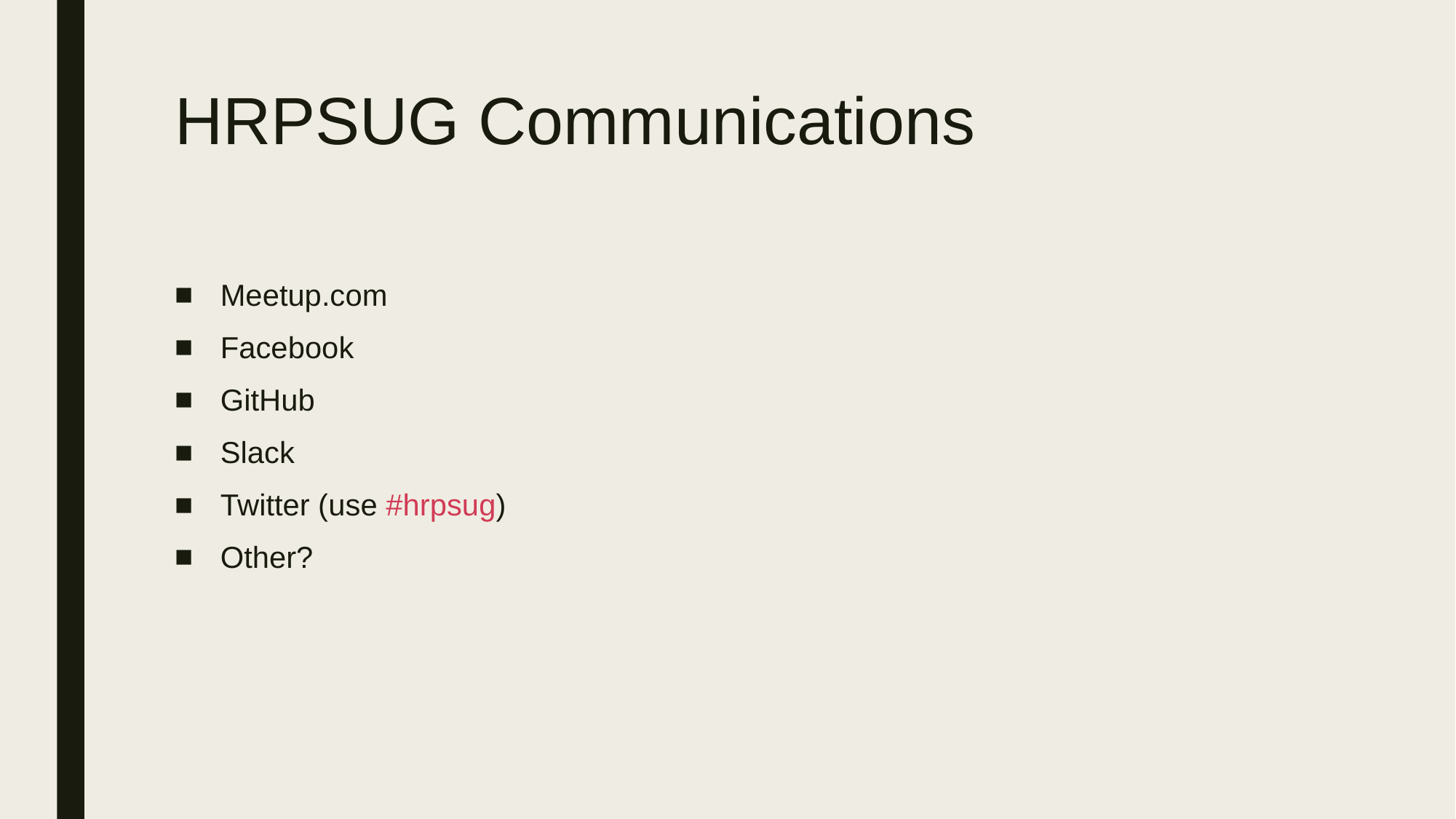

# HRPSUG Communications
Meetup.com
Facebook
GitHub
Slack
Twitter (use #hrpsug)
Other?